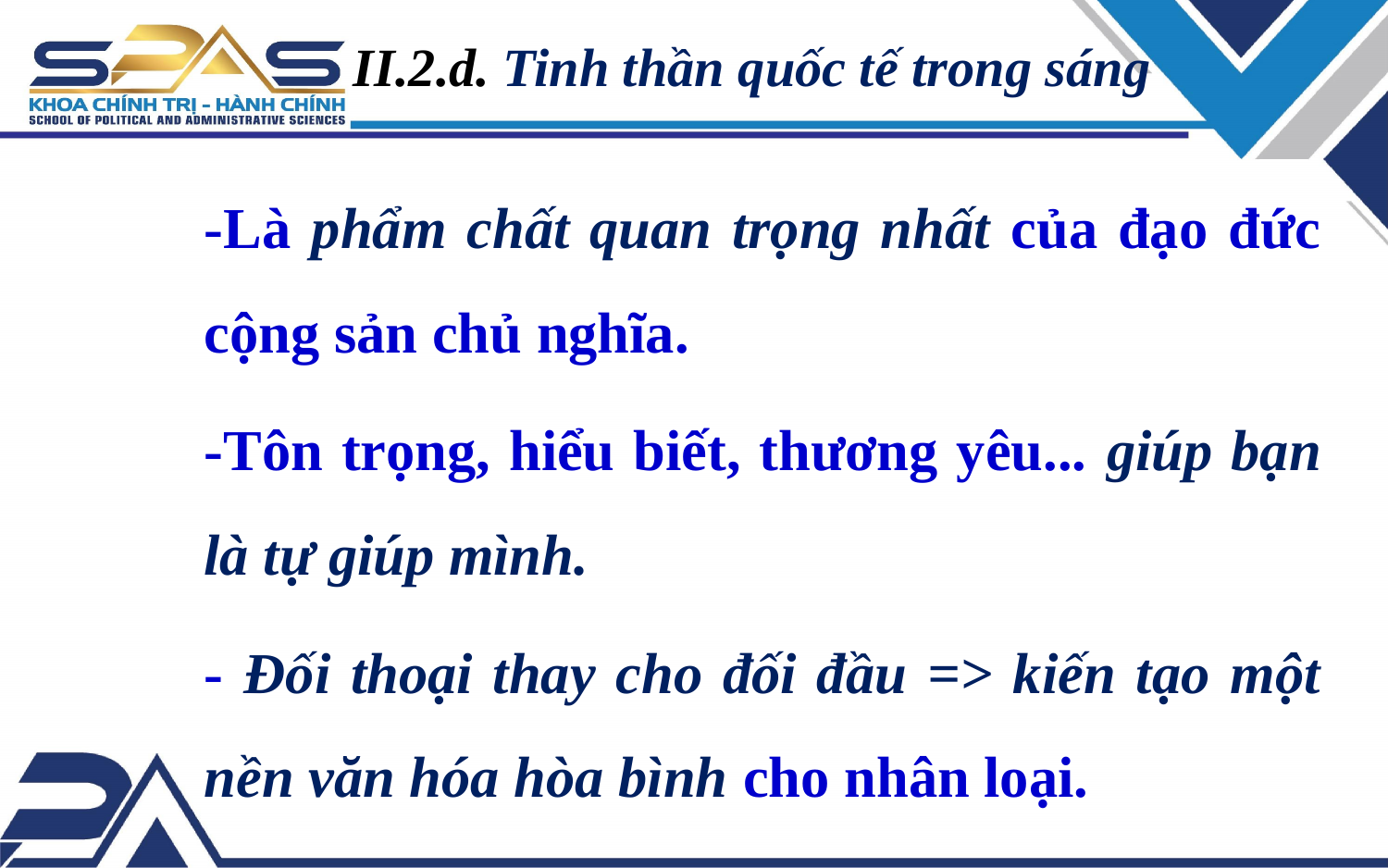

II.2.d. Tinh thần quốc tế trong sáng

-Là phẩm chất quan trọng nhất của đạo đức cộng sản chủ nghĩa.
-Tôn trọng, hiểu biết, thương yêu... giúp bạn là tự giúp mình.
- Đối thoại thay cho đối đầu => kiến tạo một nền văn hóa hòa bình cho nhân loại.